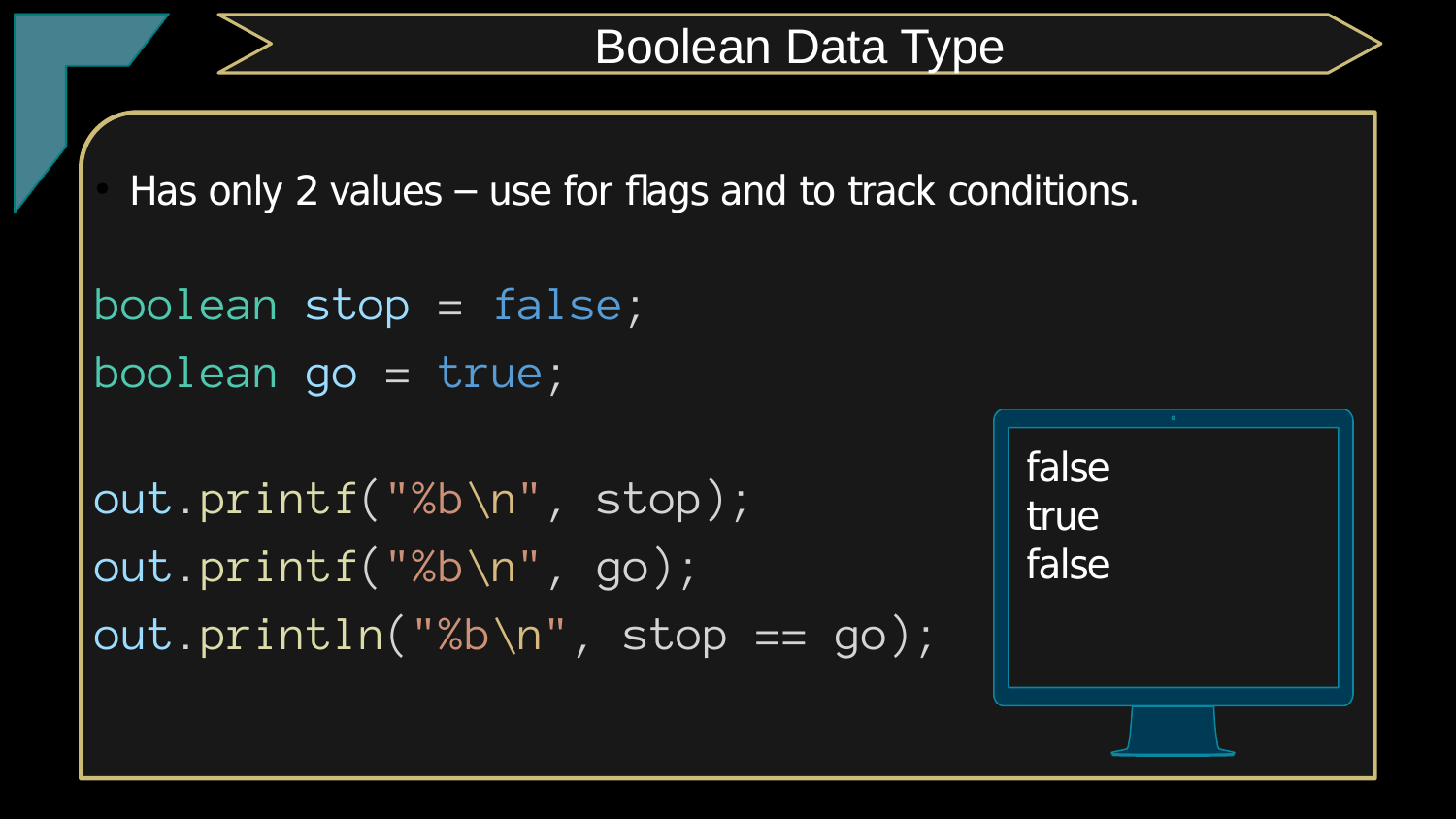

TClark
Boolean Data Type

Has only 2 values – use for flags and to track conditions.

boolean stop = false;
boolean go = true;
out.printf("%b\n", stop);
out.printf("%b\n", go);
out.println("%b\n", stop == go);

false
true
false